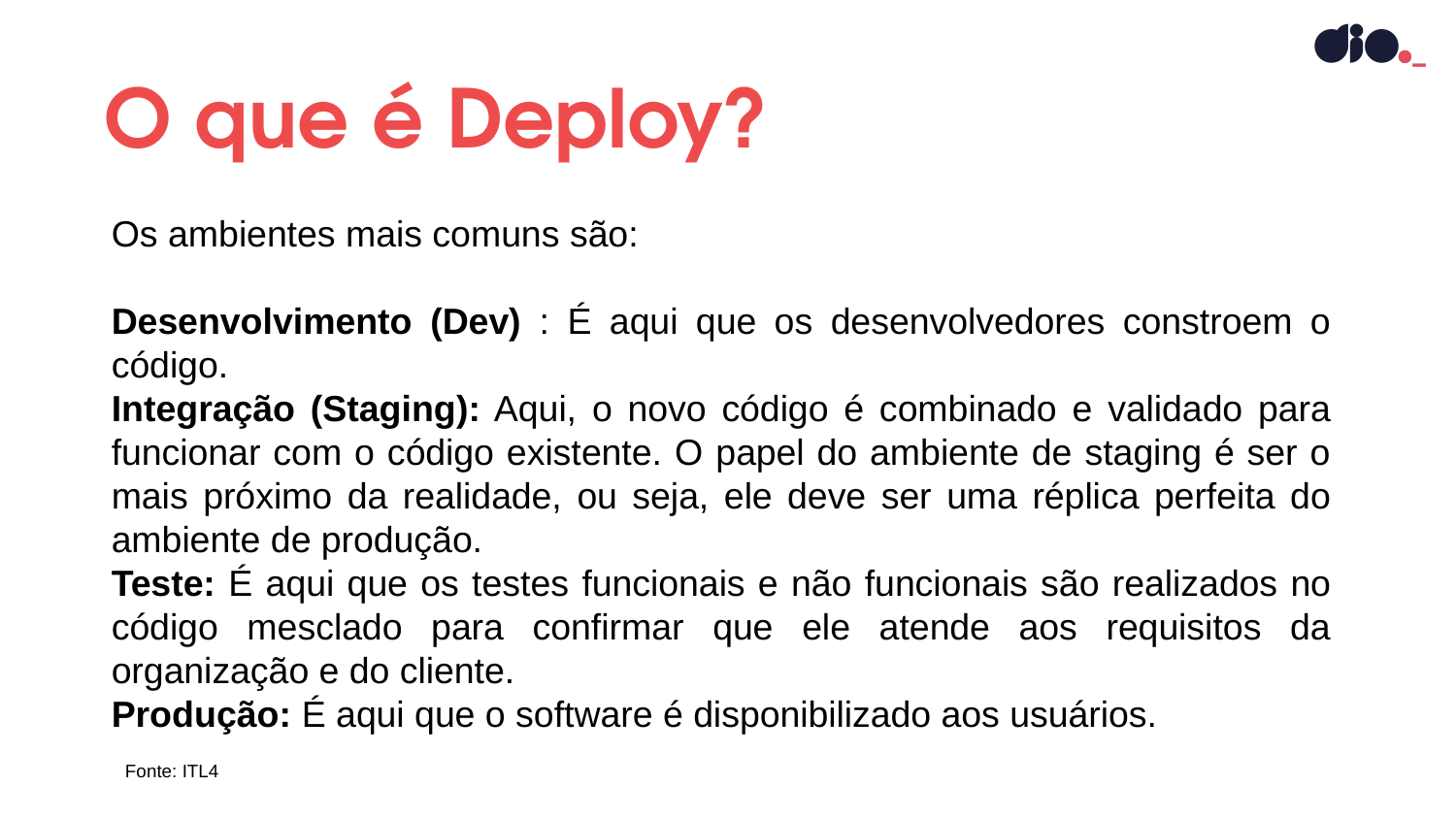

O que é Deploy?

Os ambientes mais comuns são:

Desenvolvimento (Dev) : É aqui que os desenvolvedores constroem o código.
Integração (Staging): Aqui, o novo código é combinado e validado para funcionar com o código existente. O papel do ambiente de staging é ser o mais próximo da realidade, ou seja, ele deve ser uma réplica perfeita do ambiente de produção.
Teste: É aqui que os testes funcionais e não funcionais são realizados no código mesclado para confirmar que ele atende aos requisitos da organização e do cliente.
Produção: É aqui que o software é disponibilizado aos usuários.

Fonte: ITL4